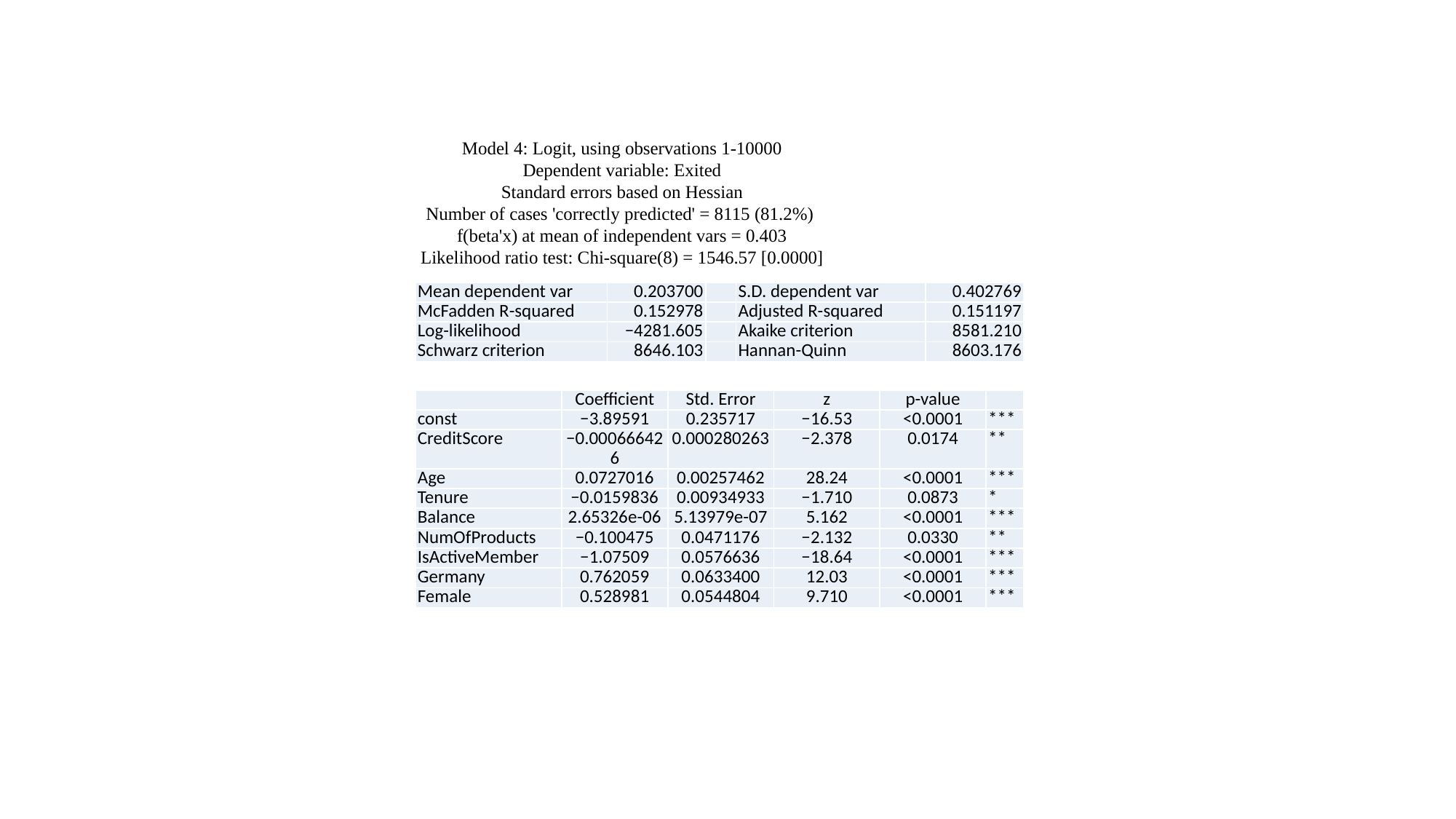

Model 4: Logit, using observations 1-10000
Dependent variable: Exited
Standard errors based on Hessian
Number of cases 'correctly predicted' = 8115 (81.2%)
f(beta'x) at mean of independent vars = 0.403
Likelihood ratio test: Chi-square(8) = 1546.57 [0.0000]
| Mean dependent var | 0.203700 |  | S.D. dependent var | 0.402769 |
| --- | --- | --- | --- | --- |
| McFadden R-squared | 0.152978 |  | Adjusted R-squared | 0.151197 |
| Log-likelihood | −4281.605 |  | Akaike criterion | 8581.210 |
| Schwarz criterion | 8646.103 |  | Hannan-Quinn | 8603.176 |
|  | Coefficient | Std. Error | z | p-value |  |
| --- | --- | --- | --- | --- | --- |
| const | −3.89591 | 0.235717 | −16.53 | <0.0001 | \*\*\* |
| CreditScore | −0.000666426 | 0.000280263 | −2.378 | 0.0174 | \*\* |
| Age | 0.0727016 | 0.00257462 | 28.24 | <0.0001 | \*\*\* |
| Tenure | −0.0159836 | 0.00934933 | −1.710 | 0.0873 | \* |
| Balance | 2.65326e-06 | 5.13979e-07 | 5.162 | <0.0001 | \*\*\* |
| NumOfProducts | −0.100475 | 0.0471176 | −2.132 | 0.0330 | \*\* |
| IsActiveMember | −1.07509 | 0.0576636 | −18.64 | <0.0001 | \*\*\* |
| Germany | 0.762059 | 0.0633400 | 12.03 | <0.0001 | \*\*\* |
| Female | 0.528981 | 0.0544804 | 9.710 | <0.0001 | \*\*\* |